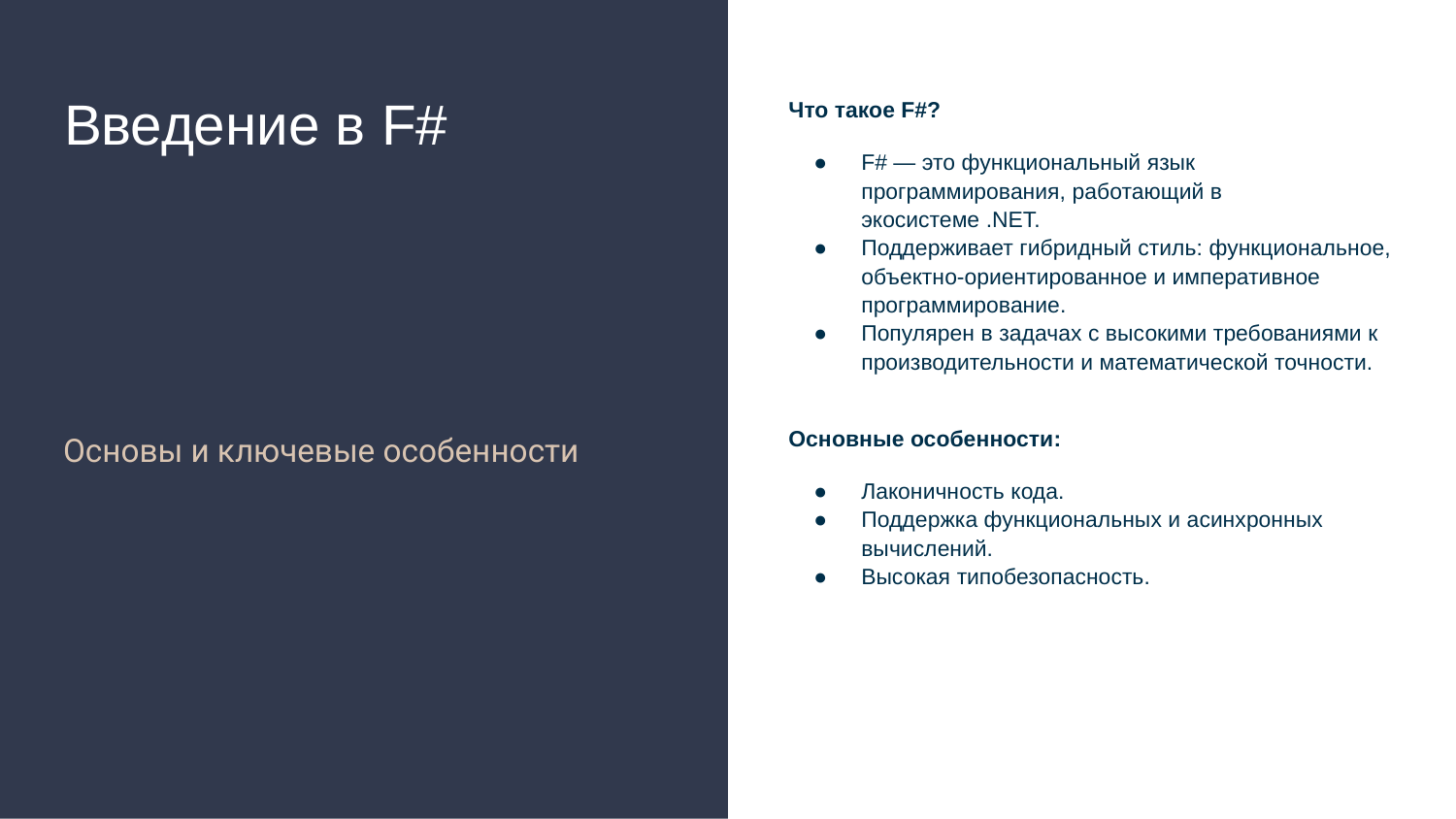

# Введение в F#

Что такое F#?
F# — это функциональный язык программирования, работающий в экосистеме .NET.
Поддерживает гибридный стиль: функциональное, объектно-ориентированное и императивное программирование.
Популярен в задачах с высокими требованиями к производительности и математической точности.
Основные особенности:
Лаконичность кода.
Поддержка функциональных и асинхронных вычислений.
Высокая типобезопасность.

Основы и ключевые особенности